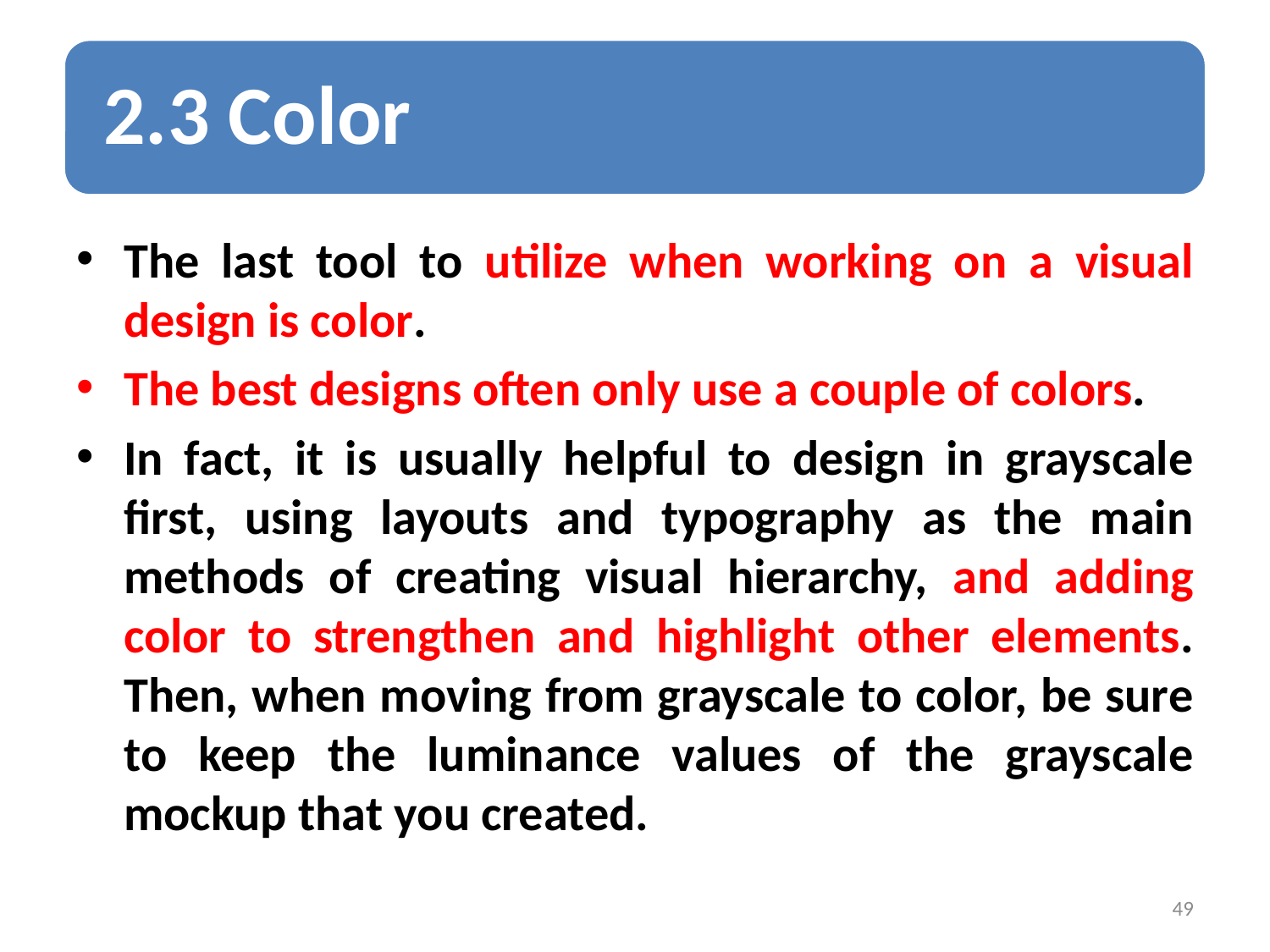

2.3 Color
The last tool to utilize when working on a visual design is color.
The best designs often only use a couple of colors.
In fact, it is usually helpful to design in grayscale first, using layouts and typography as the main methods of creating visual hierarchy, and adding color to strengthen and highlight other elements. Then, when moving from grayscale to color, be sure to keep the luminance values of the grayscale mockup that you created.

49